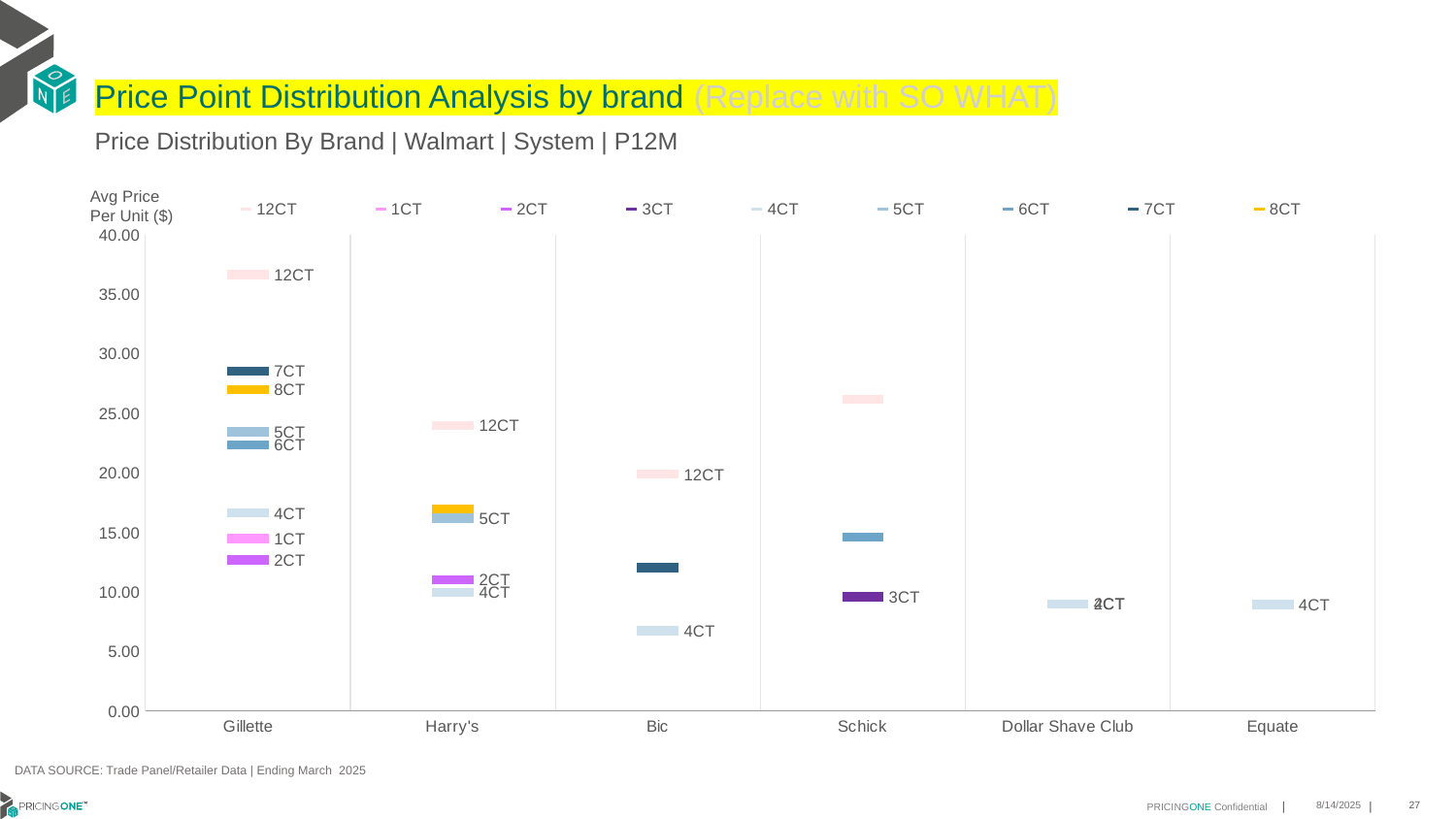

# Price Point Distribution Analysis by brand (Replace with SO WHAT)
Price Distribution By Brand | Walmart | System | P12M

### Chart

| Category | 12CT | 1CT | 2CT | 3CT | 4CT | 5CT | 6CT | 7CT | 8CT |
|---|---|---|---|---|---|---|---|---|---|
| Gillette | 36.667 | 14.4839 | 12.678 | None | 16.6165 | 23.4403 | 22.3567 | 28.5356 | 26.9981 |
| Harry's | 23.9633 | None | 11.0337 | None | 9.97 | 16.1881 | None | None | 16.9503 |
| Bic | 19.8873 | None | None | None | 6.7359 | None | None | 12.0513 | None |
| Schick | 26.197 | None | None | 9.5902 | None | None | 14.5899 | None | None |
| Dollar Shave Club | None | None | 8.9645 | None | 8.9643 | None | None | None | None |
| Equate | None | None | None | None | 8.9444 | None | None | None | None |
Avg Price
Per Unit ($)
DATA SOURCE: Trade Panel/Retailer Data | Ending March  2025
8/14/2025
27